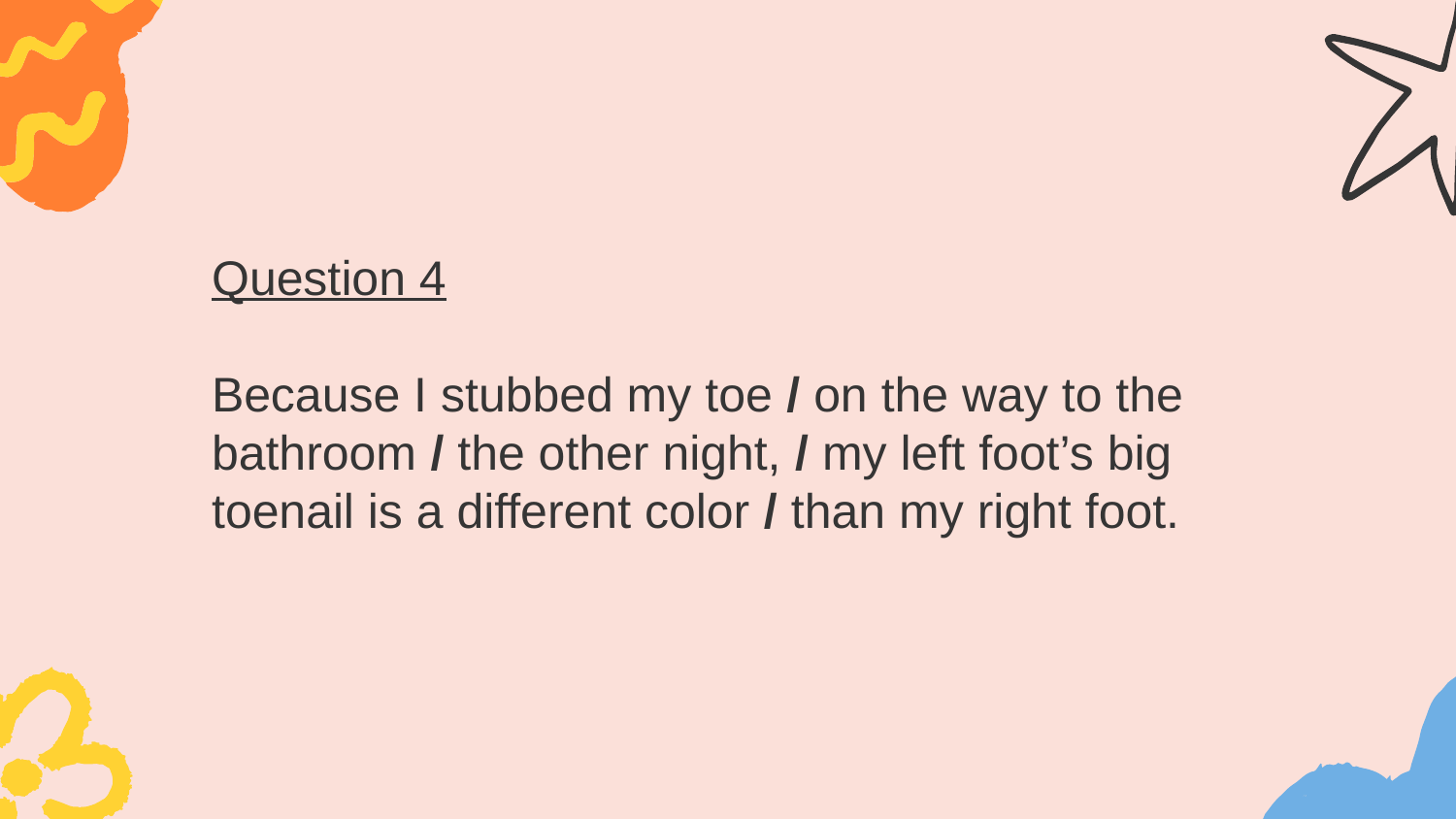

Question 4

Because I stubbed my toe / on the way to the bathroom / the other night, / my left foot’s big toenail is a different color / than my right foot.